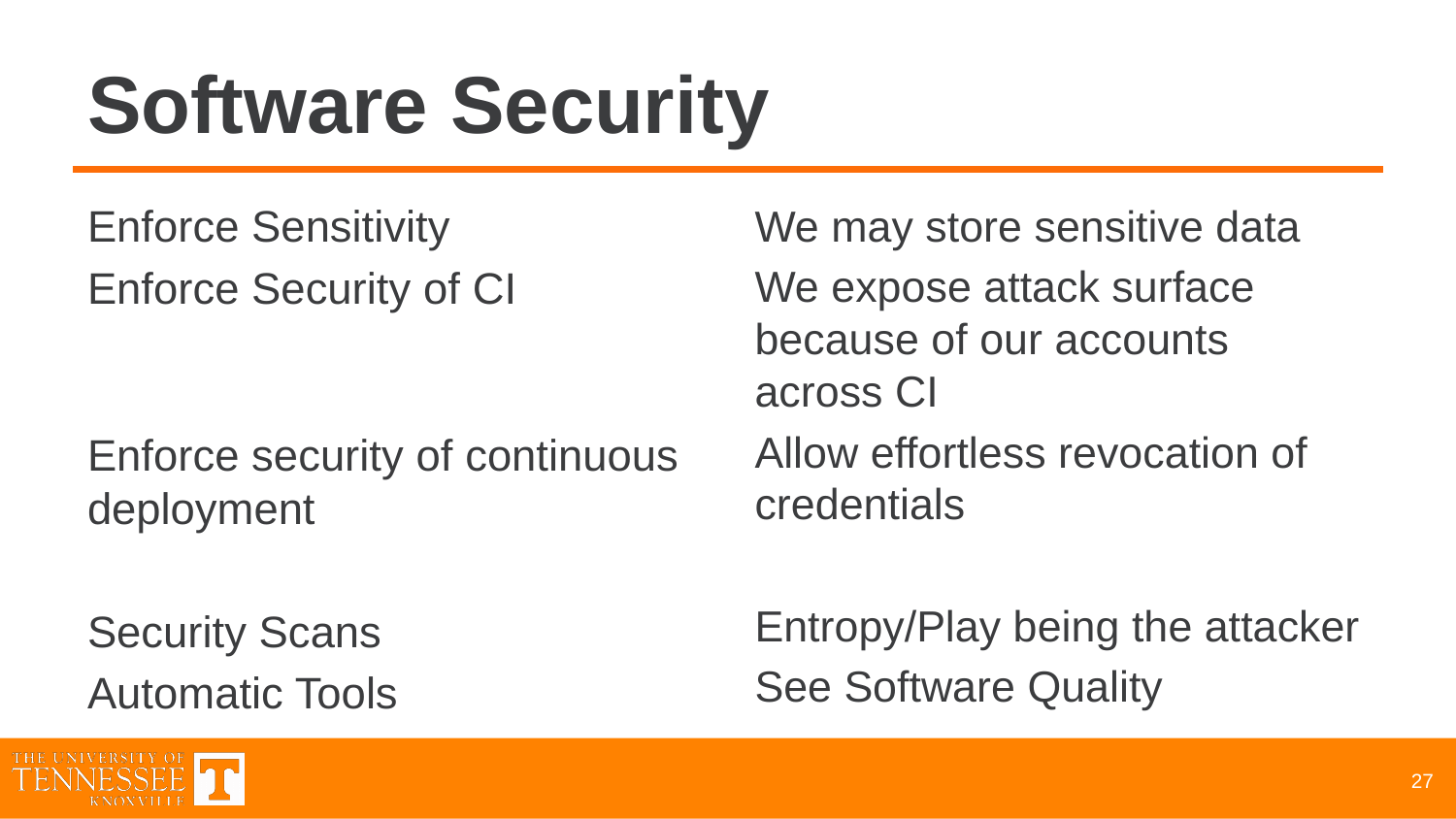

# Software Security
Enforce Sensitivity
Enforce Security of CI
Enforce security of continuous deployment

Security Scans
Automatic Tools
We may store sensitive data
We expose attack surface because of our accounts across CI
Allow effortless revocation of credentials

Entropy/Play being the attacker
See Software Quality
27